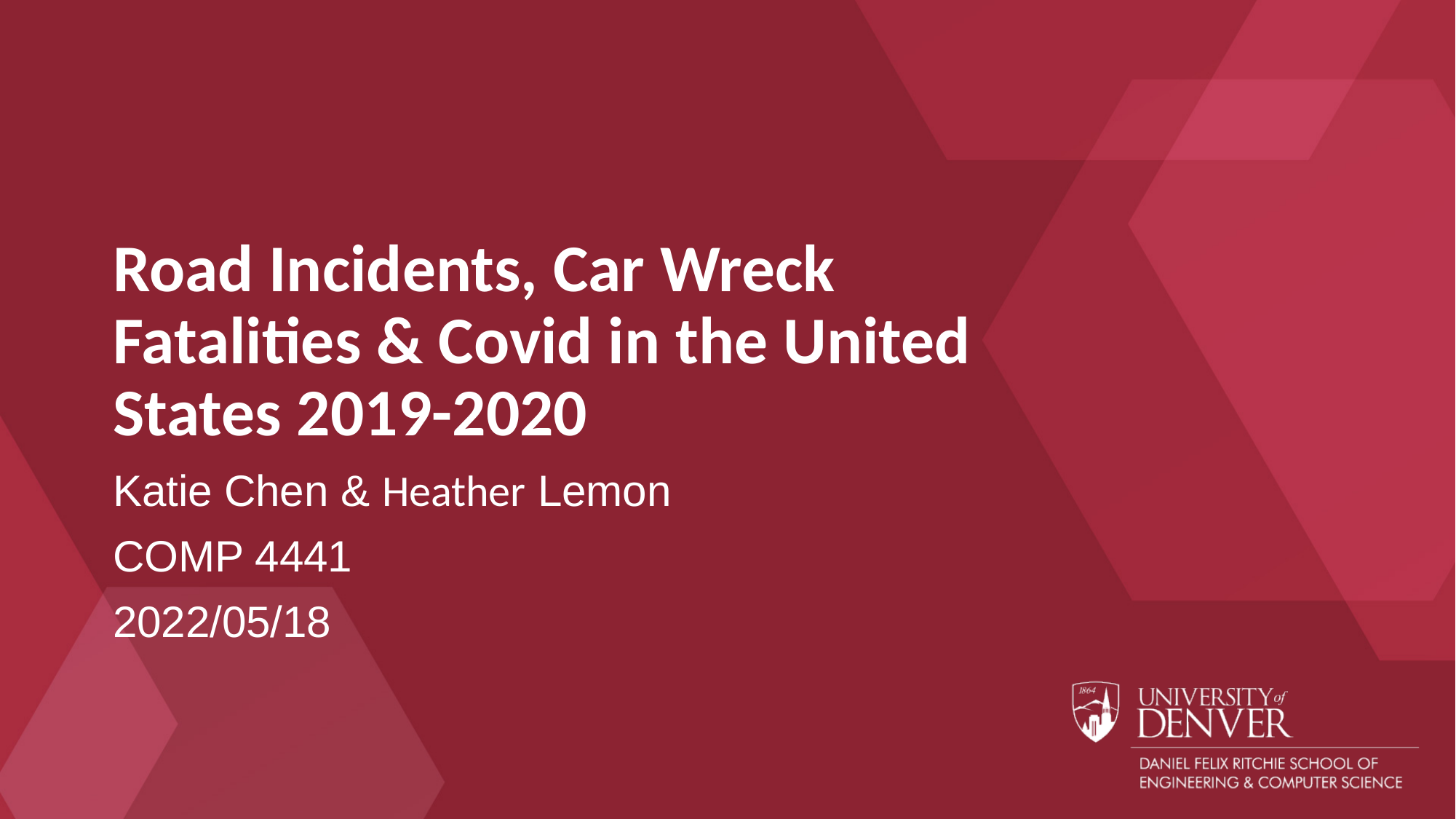

# Road Incidents, Car Wreck Fatalities & Covid in the United States 2019-2020
Katie Chen & Heather Lemon
COMP 4441
2022/05/18